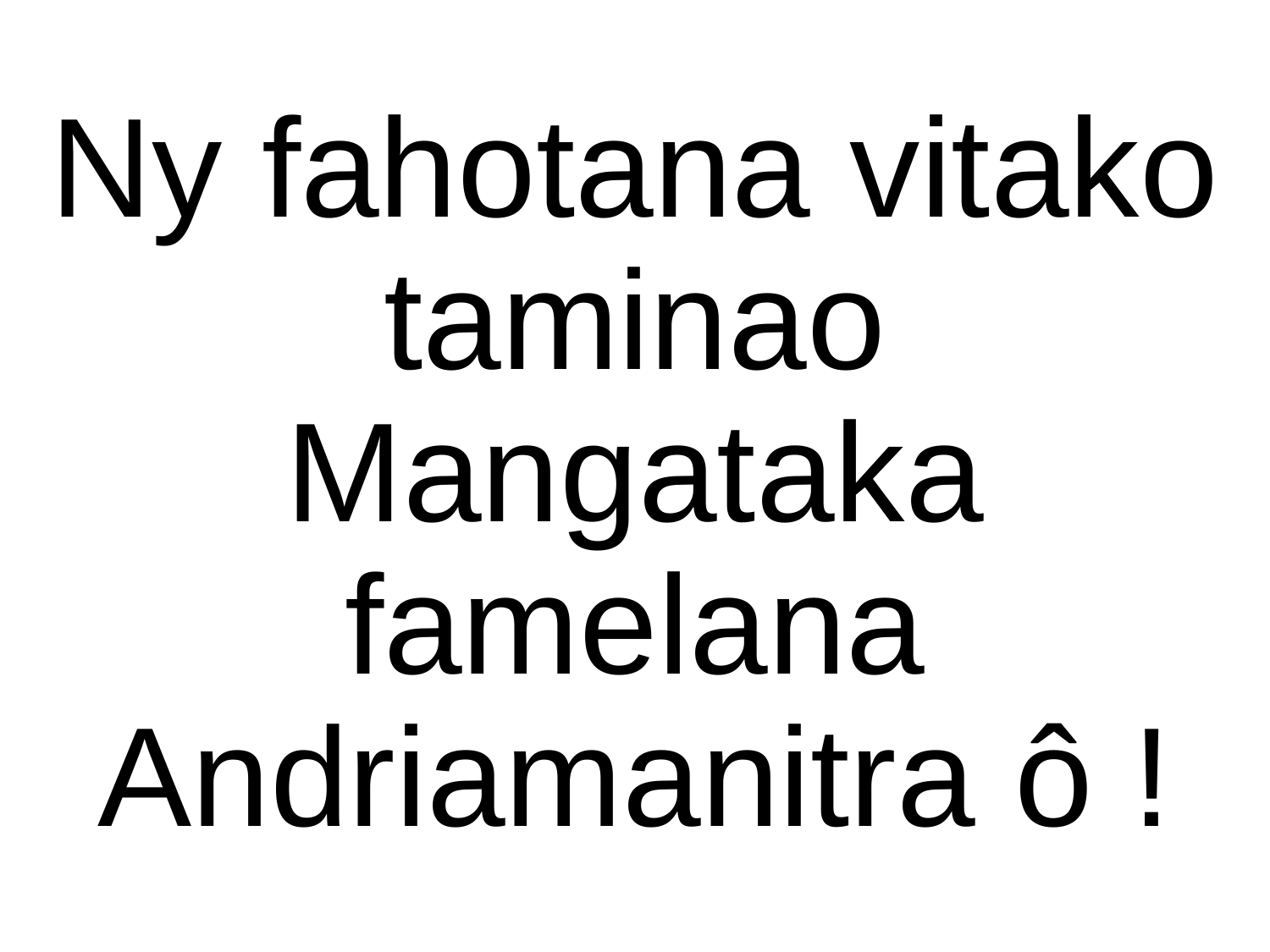

Ny fahotana vitako taminao
Mangataka famelana Andriamanitra ô !